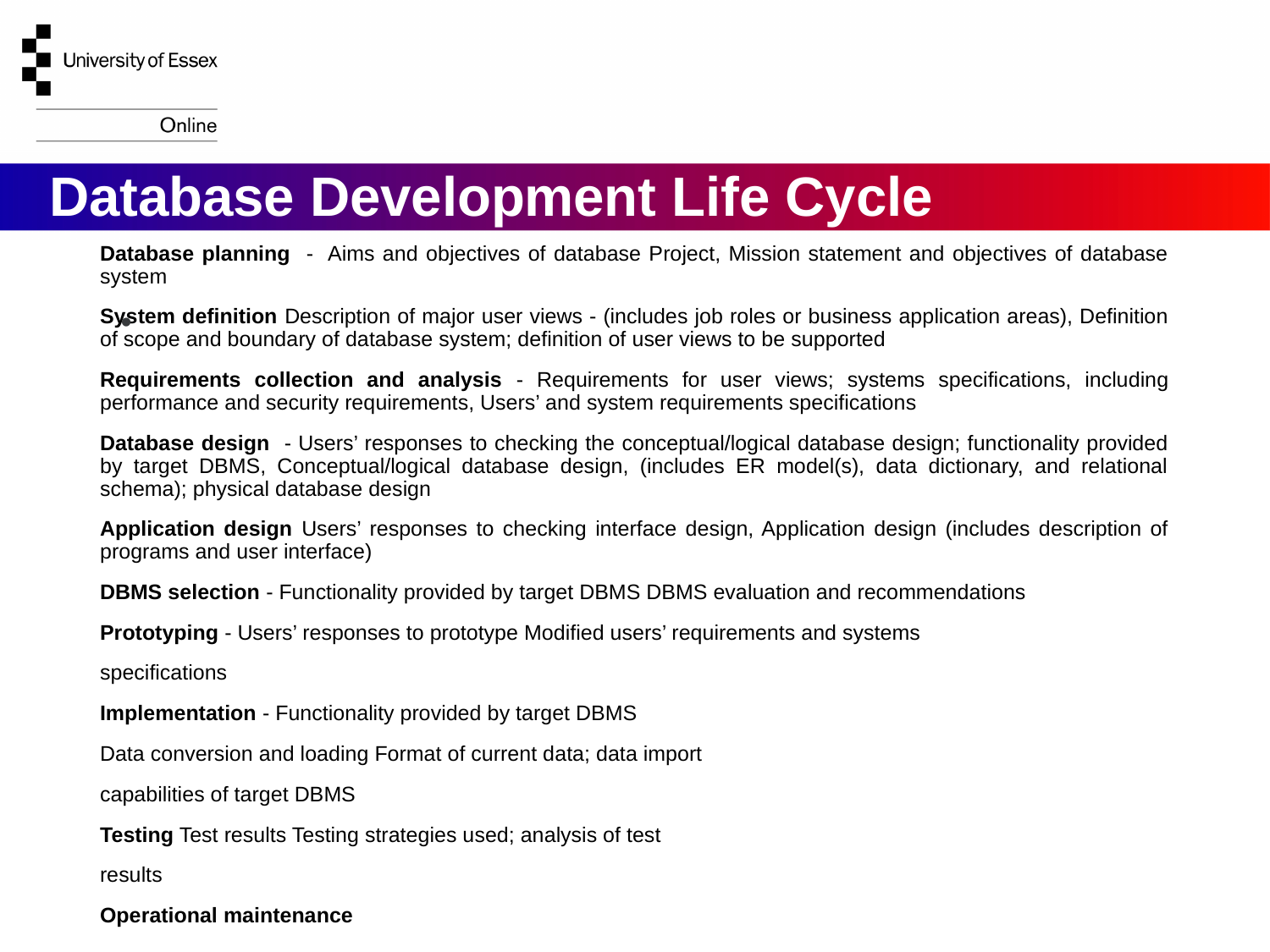

# Database Development Life Cycle
Database planning  -  Aims and objectives of database Project, Mission statement and objectives of database system
System definition Description of major user views - (includes job roles or business application areas), Definition of scope and boundary of database system; definition of user views to be supported
Requirements collection and analysis - Requirements for user views; systems specifications, including performance and security requirements, Users’ and system requirements specifications
Database design  - Users’ responses to checking the conceptual/logical database design; functionality provided by target DBMS, Conceptual/logical database design, (includes ER model(s), data dictionary, and relational schema); physical database design
Application design Users’ responses to checking interface design, Application design (includes description of programs and user interface)
DBMS selection - Functionality provided by target DBMS DBMS evaluation and recommendations
Prototyping - Users’ responses to prototype Modified users’ requirements and systems
specifications
Implementation - Functionality provided by target DBMS
Data conversion and loading Format of current data; data import
capabilities of target DBMS
Testing Test results Testing strategies used; analysis of test
results
Operational maintenance